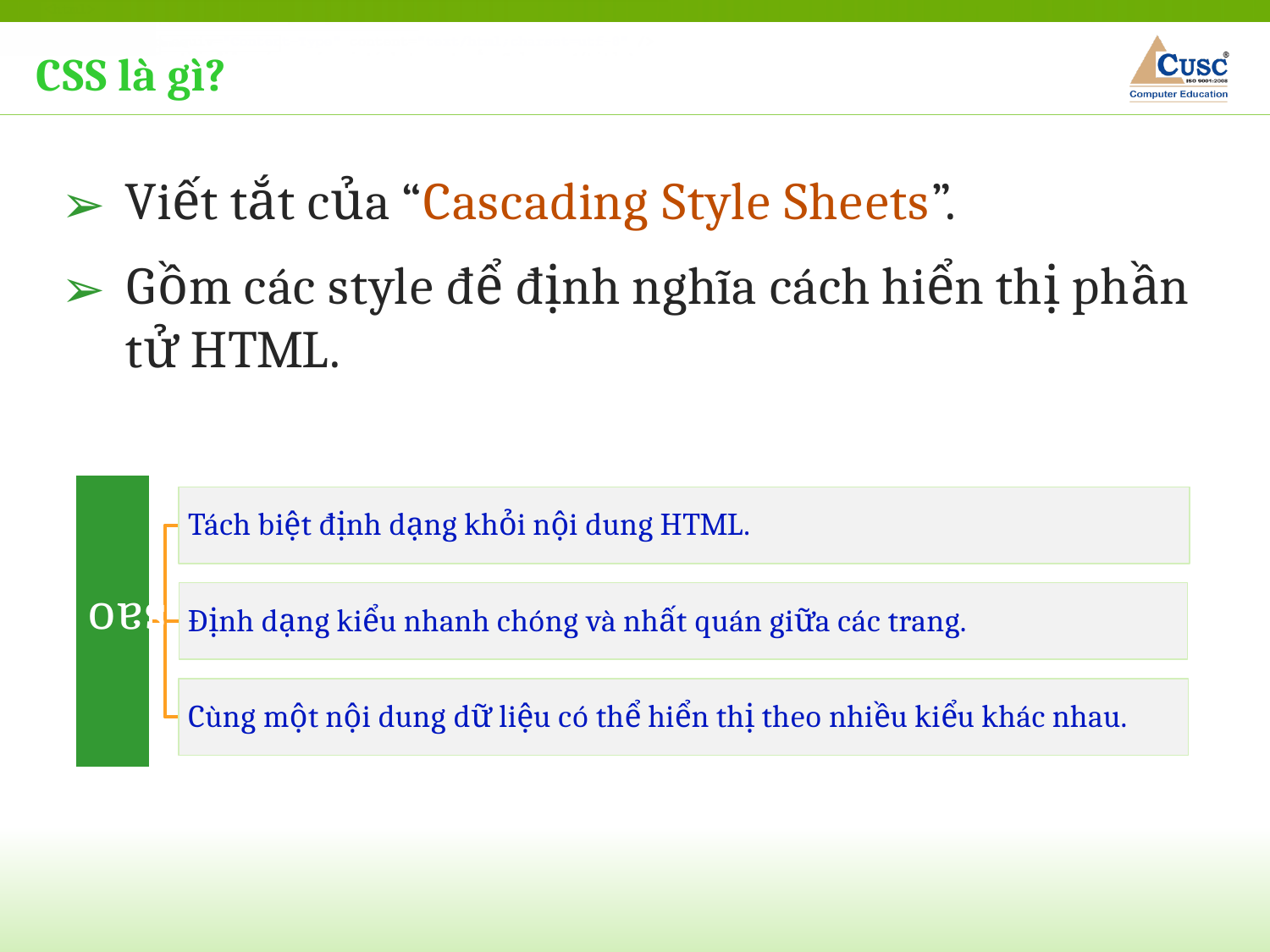

CSS là gì?
Viết tắt của “Cascading Style Sheets”.
Gồm các style để định nghĩa cách hiển thị phần tử HTML.

 Tách biệt định dạng khỏi nội dung HTML.

Tại sao CSS?

 Định dạng kiểu nhanh chóng và nhất quán giữa các trang.

 Cùng một nội dung dữ liệu có thể hiển thị theo nhiều kiểu khác nhau.